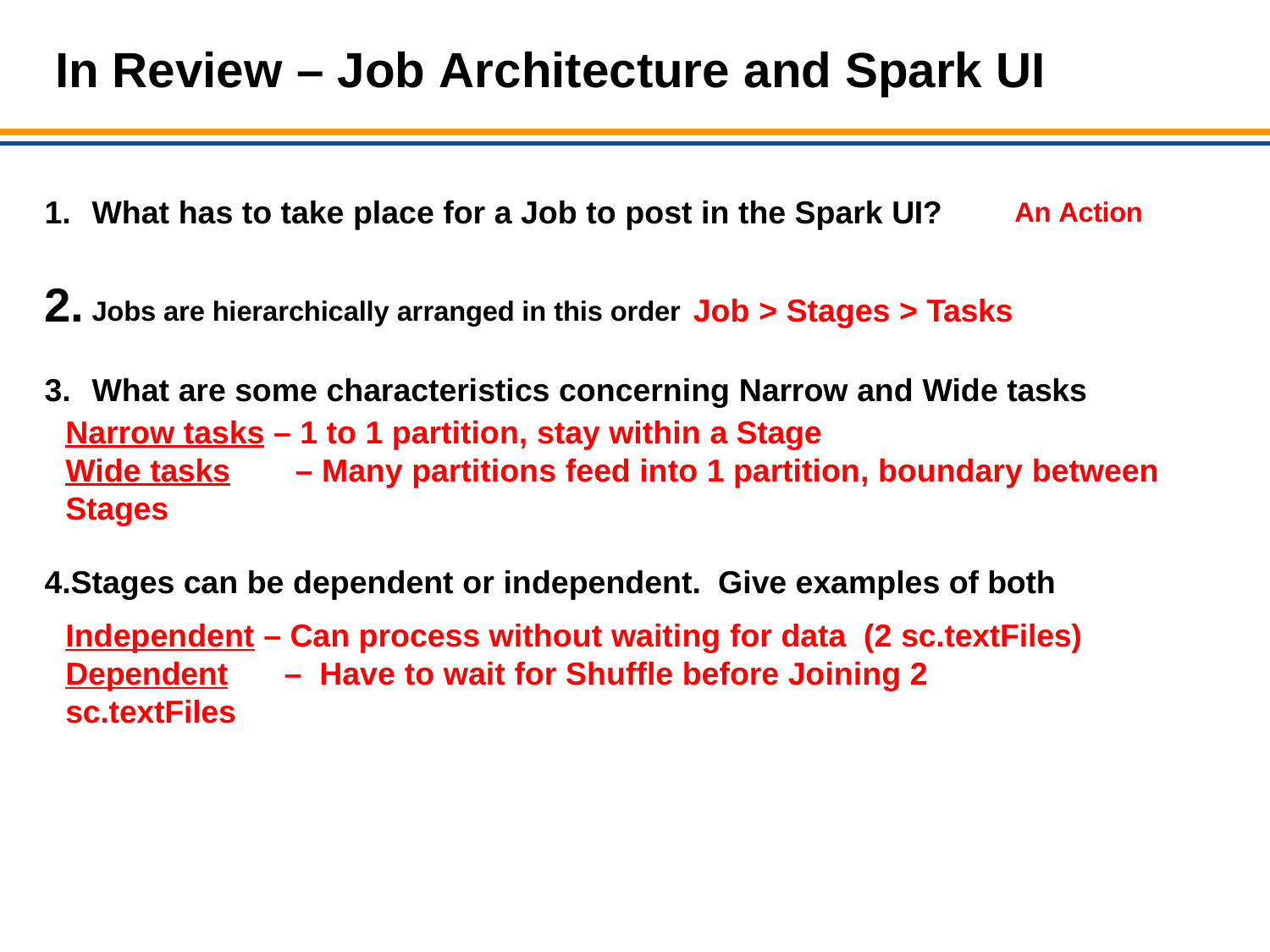

# In Review – Job Architecture and Spark UI
What has to take place for a Job to post in the Spark UI?	An Action

Jobs are hierarchically arranged in this order Job > Stages > Tasks

What are some characteristics concerning Narrow and Wide tasks
Narrow tasks – 1 to 1 partition, stay within a Stage
Wide tasks	– Many partitions feed into 1 partition, boundary between Stages

Stages can be dependent or independent. Give examples of both
Independent – Can process without waiting for data (2 sc.textFiles) Dependent	–	Have to wait for Shuffle before Joining 2 sc.textFiles